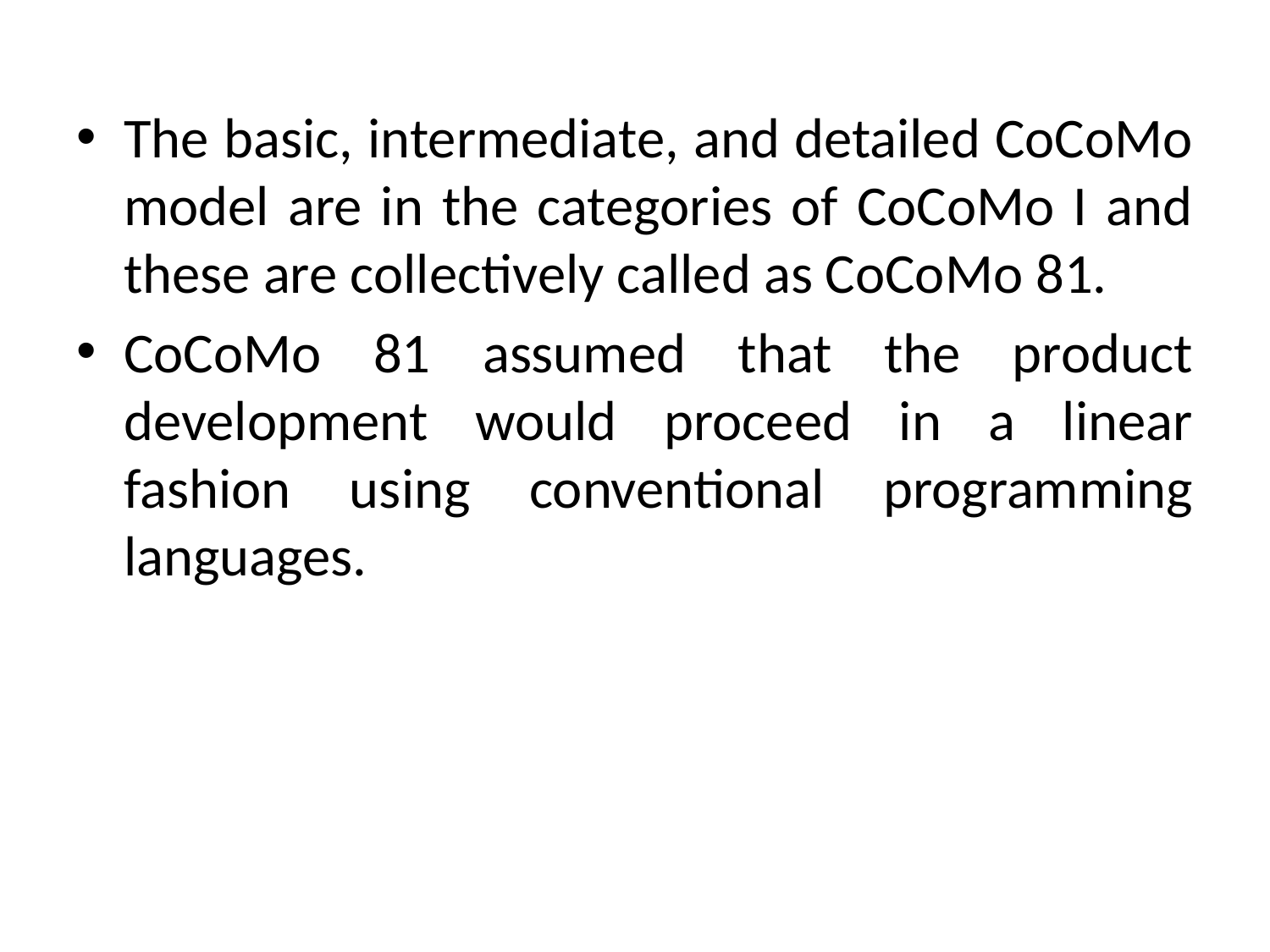

The basic, intermediate, and detailed CoCoMo model are in the categories of CoCoMo I and these are collectively called as CoCoMo 81.
CoCoMo 81 assumed that the product development would proceed in a linear fashion using conventional programming languages.